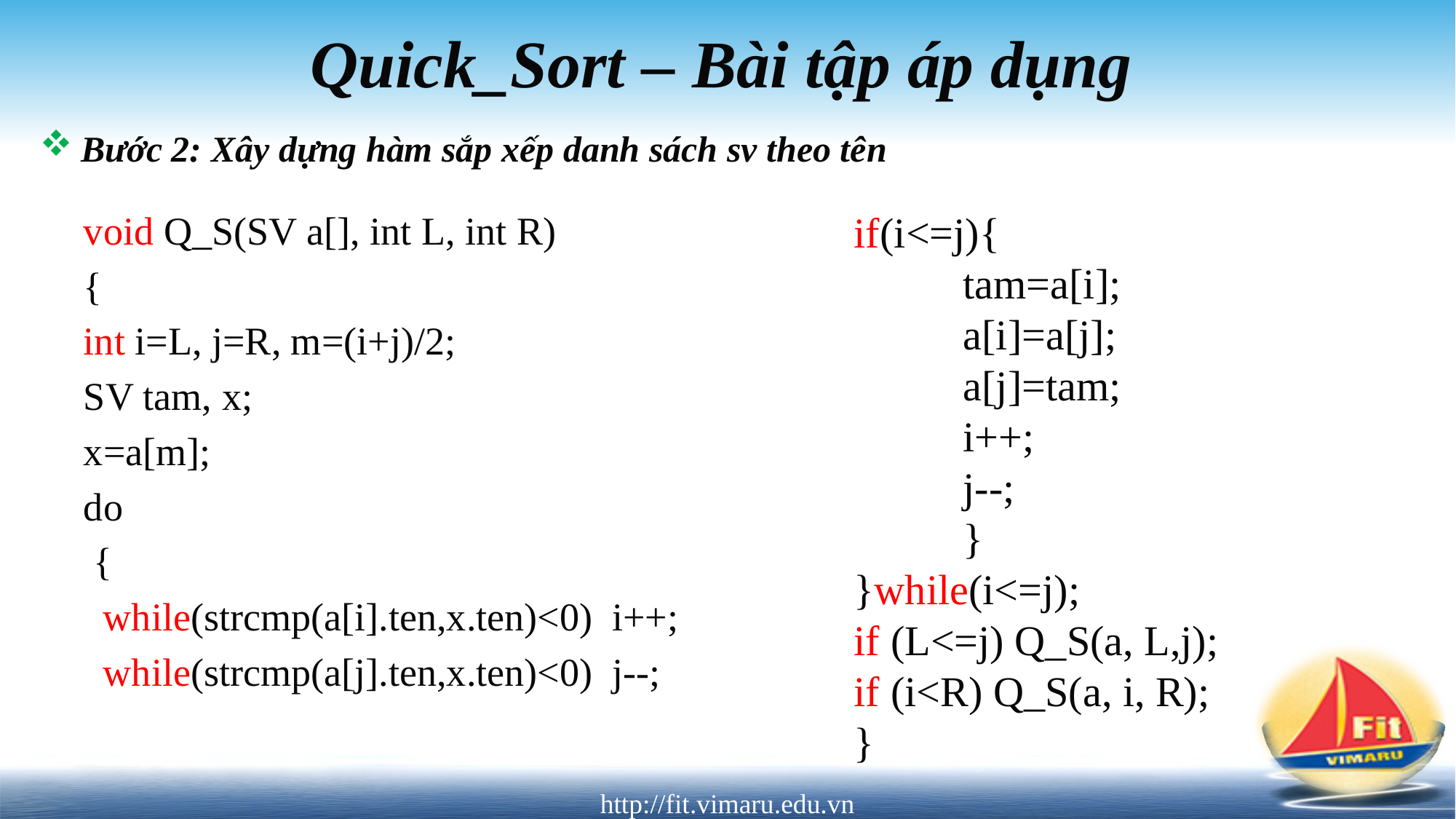

Quick_Sort – Bài tập áp dụng
Bước 2: Xây dựng hàm sắp xếp danh sách sv theo tên
void Q_S(SV a[], int L, int R)
{
int i=L, j=R, m=(i+j)/2;
SV tam, x;
x=a[m];
do
 {
  while(strcmp(a[i].ten,x.ten)<0)  i++;
  while(strcmp(a[j].ten,x.ten)<0)  j--;
if(i<=j){
	tam=a[i];
	a[i]=a[j];
	a[j]=tam;
	i++;
	j--;
	}
}while(i<=j);
if (L<=j) Q_S(a, L,j);
if (i<R) Q_S(a, i, R);
}
http://fit.vimaru.edu.vn